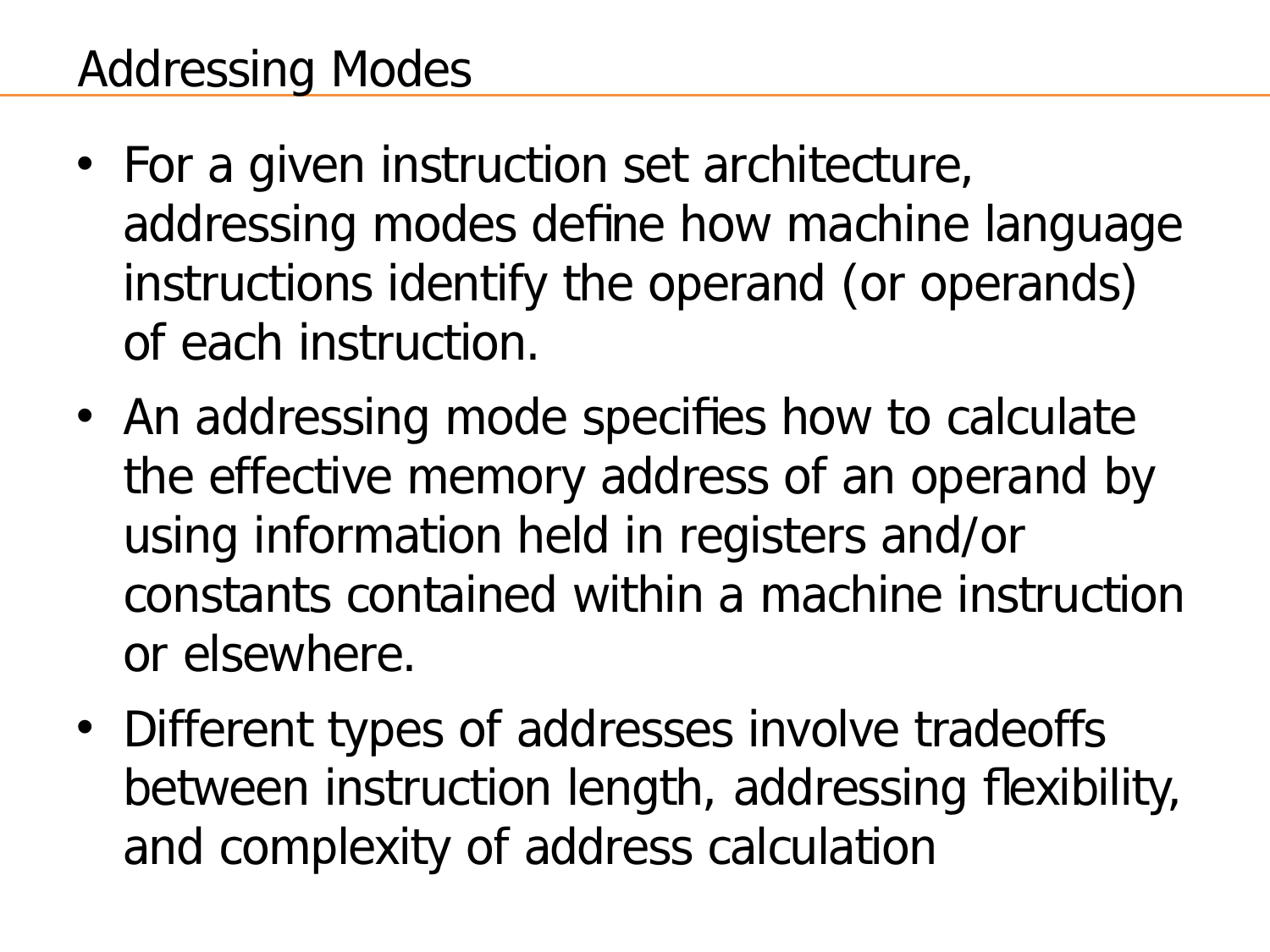

Addressing Modes
For a given instruction set architecture, addressing modes define how machine language instructions identify the operand (or operands) of each instruction.
An addressing mode specifies how to calculate the effective memory address of an operand by using information held in registers and/or constants contained within a machine instruction or elsewhere.
Different types of addresses involve tradeoffs between instruction length, addressing flexibility, and complexity of address calculation